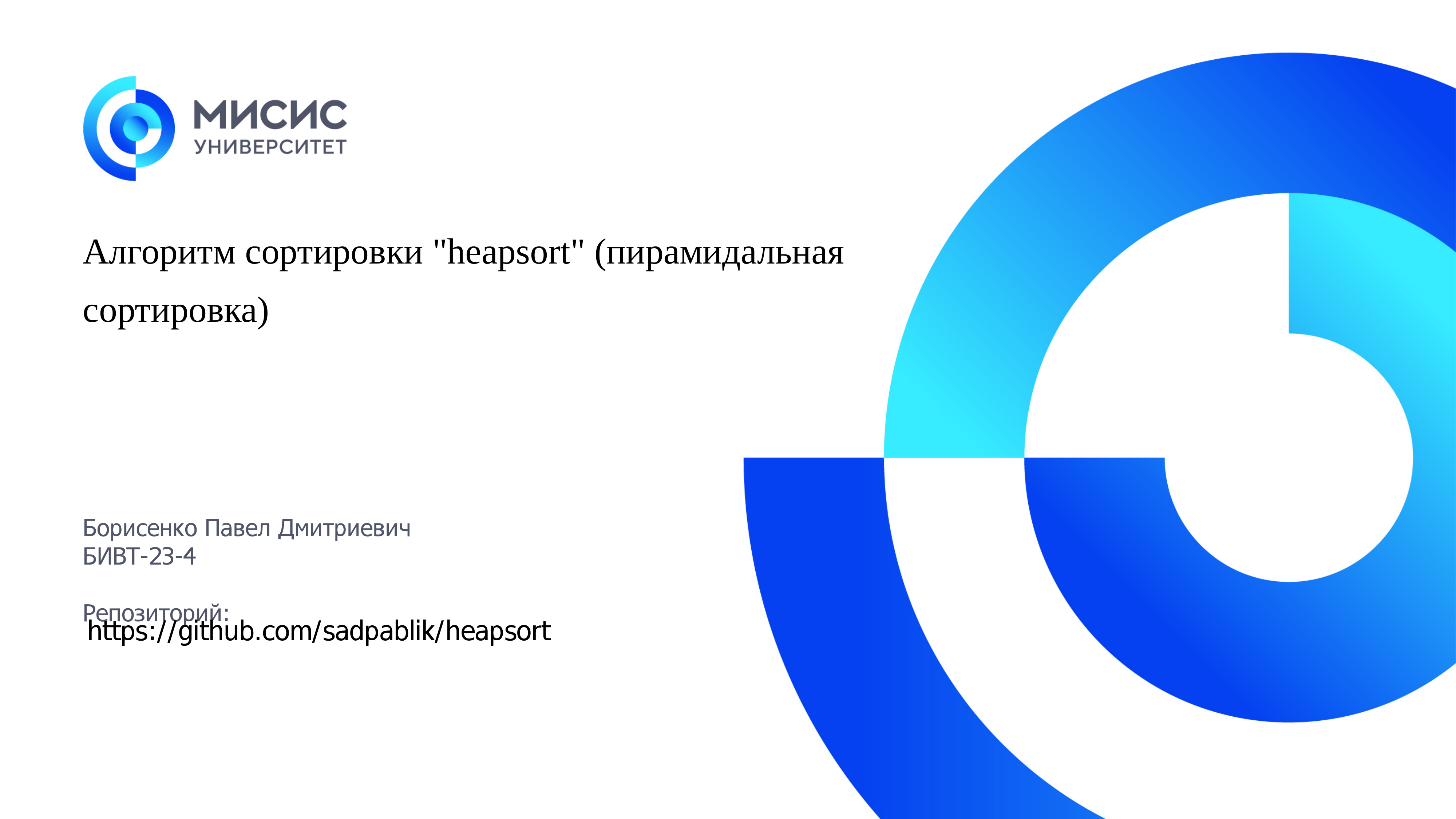

# Алгоритм сортировки "heapsort" (пирамидальная сортировка)
Борисенко Павел Дмитриевич
БИВТ-23-4
Репозиторий:

https://github.com/sadpablik/heapsort